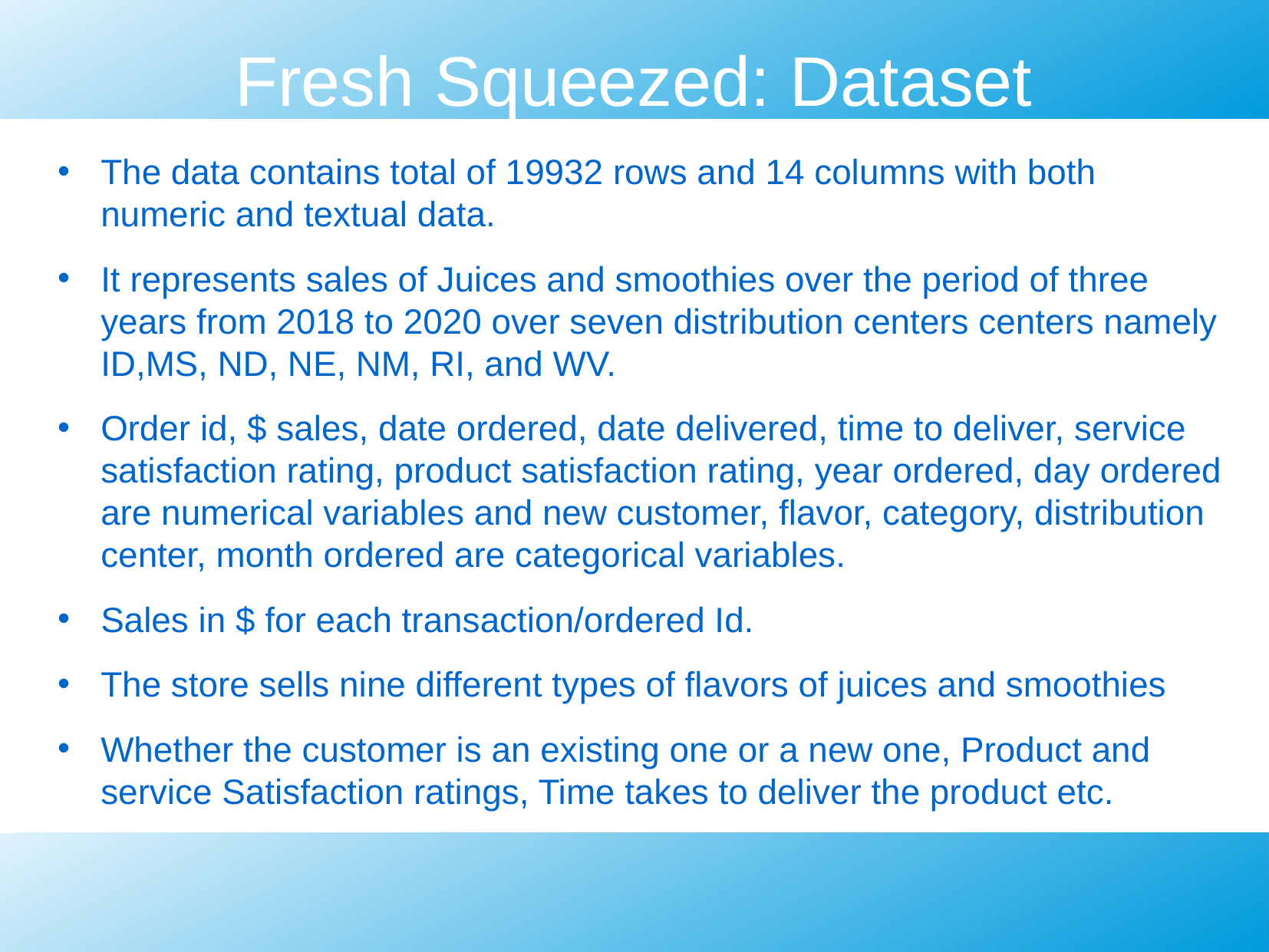

Fresh Squeezed: Dataset
The data contains total of 19932 rows and 14 columns with both numeric and textual data.
It represents sales of Juices and smoothies over the period of three years from 2018 to 2020 over seven distribution centers centers namely ID,MS, ND, NE, NM, RI, and WV.
Order id, $ sales, date ordered, date delivered, time to deliver, service satisfaction rating, product satisfaction rating, year ordered, day ordered are numerical variables and new customer, flavor, category, distribution center, month ordered are categorical variables.
Sales in $ for each transaction/ordered Id.
The store sells nine different types of flavors of juices and smoothies
Whether the customer is an existing one or a new one, Product and service Satisfaction ratings, Time takes to deliver the product etc.

customers may not always be providing satisfaction ratings